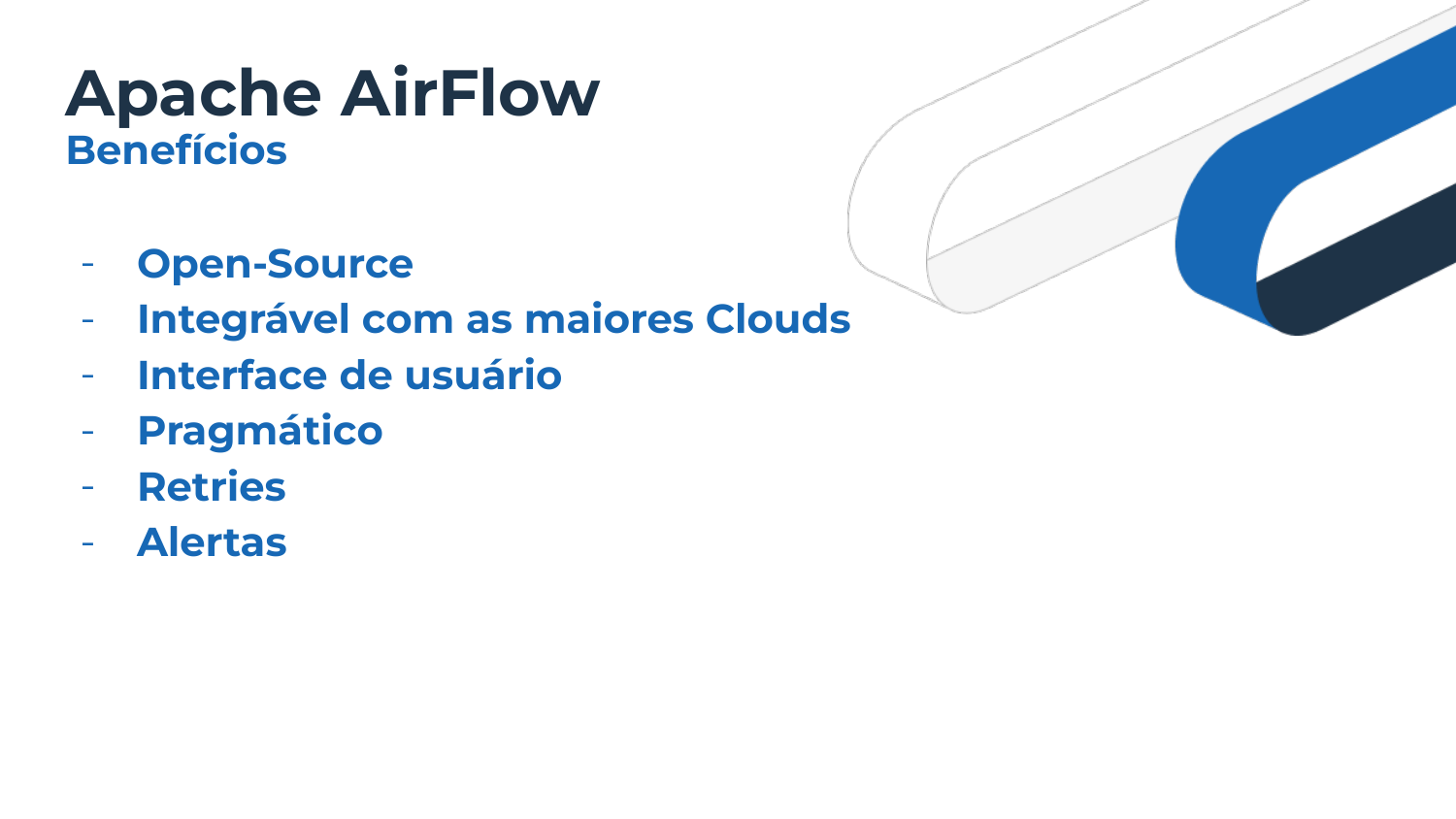

# Apache AirFlow
Benefícios
Open-Source
Integrável com as maiores Clouds
Interface de usuário
Pragmático
Retries
Alertas